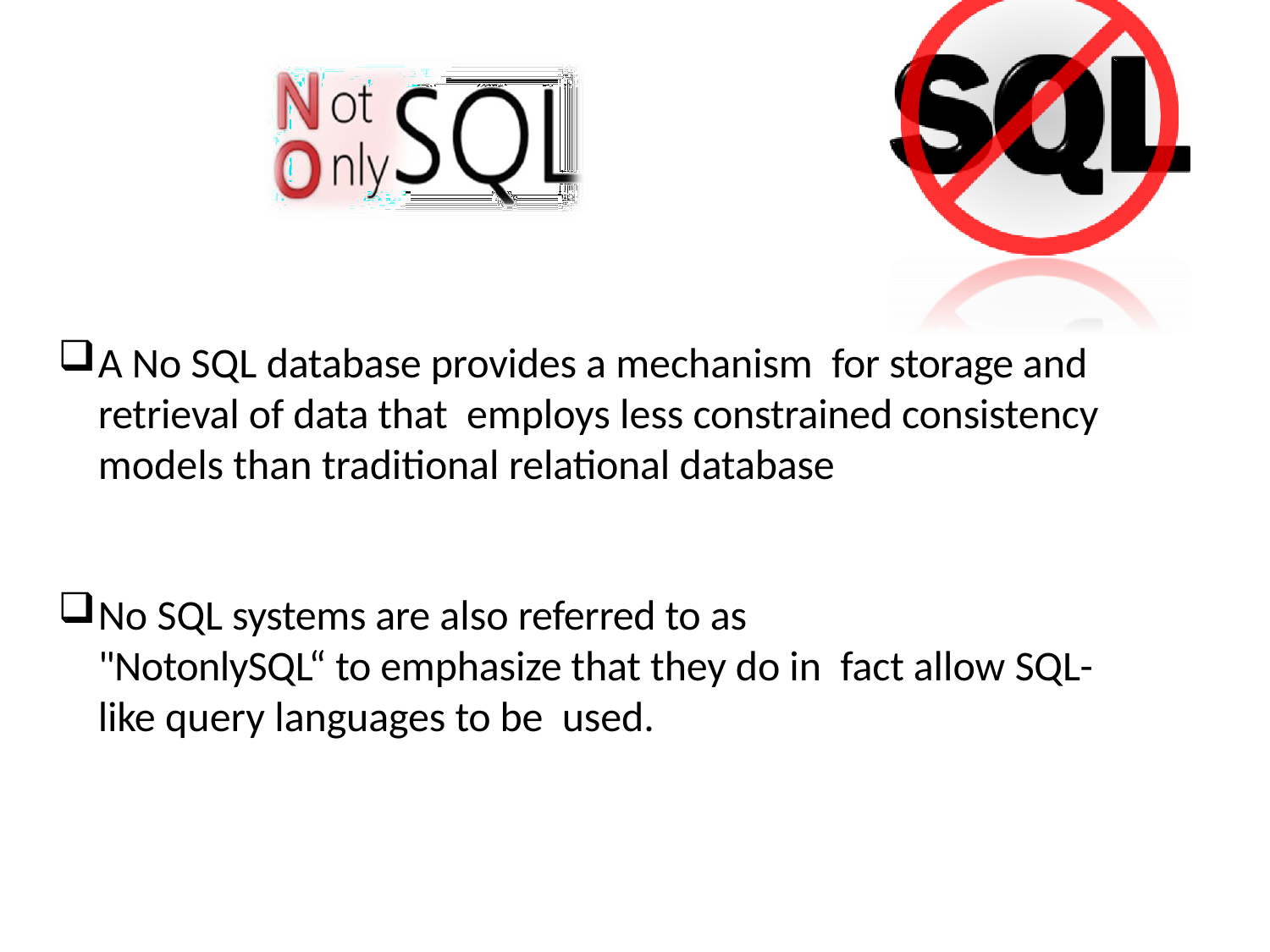

A No SQL database provides a mechanism  for storage and retrieval of data that  employs less constrained consistency  models than traditional relational database

No SQL systems are also referred to as
"NotonlySQL“ to emphasize that they do in  fact allow SQL-like query languages to be  used.